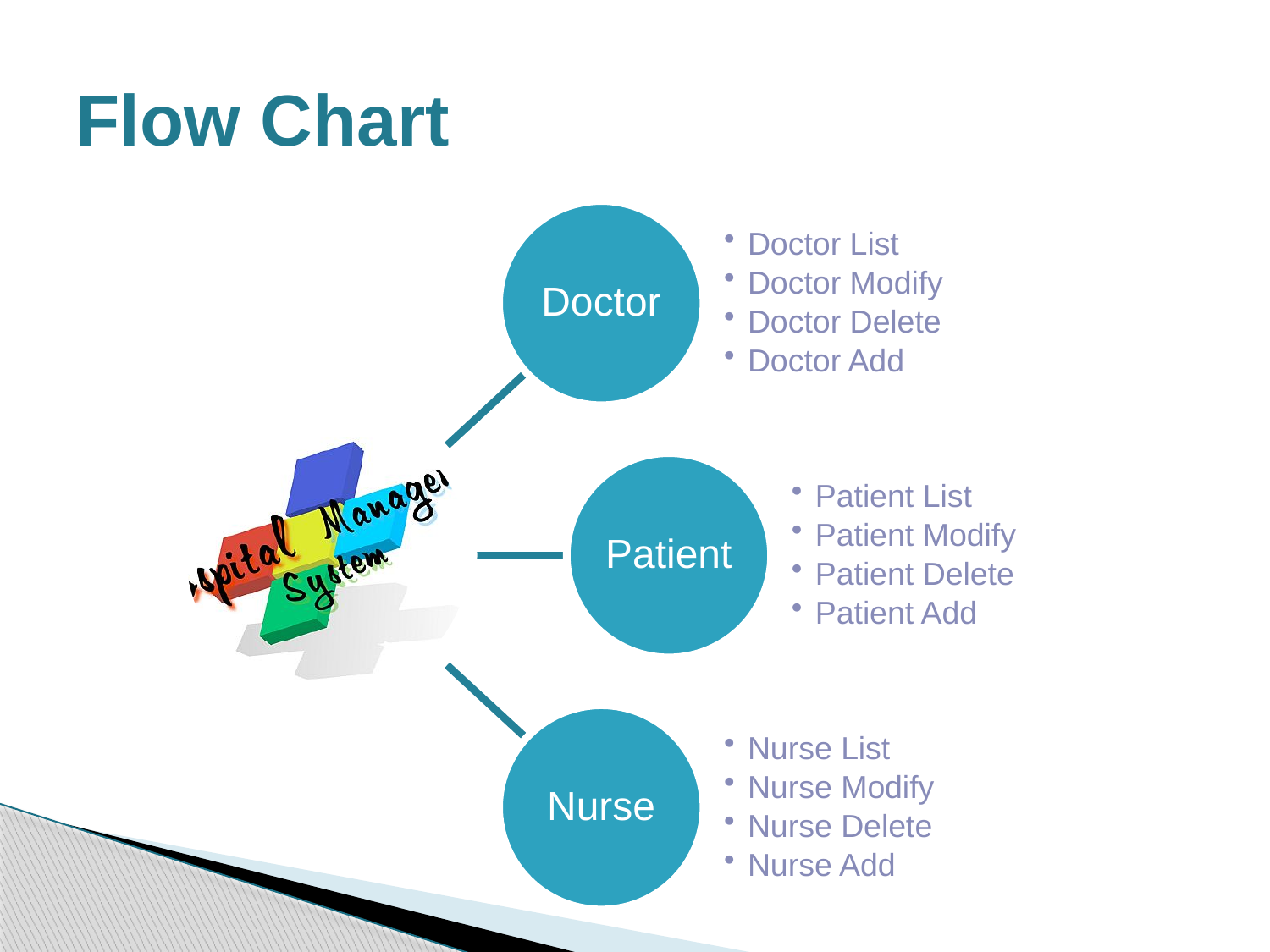

# Flow Chart
Doctor
Doctor List
Doctor Modify
Doctor Delete
Doctor Add
Patient
Patient List
Patient Modify
Patient Delete
Patient Add
Nurse
Nurse List
Nurse Modify
Nurse Delete
Nurse Add